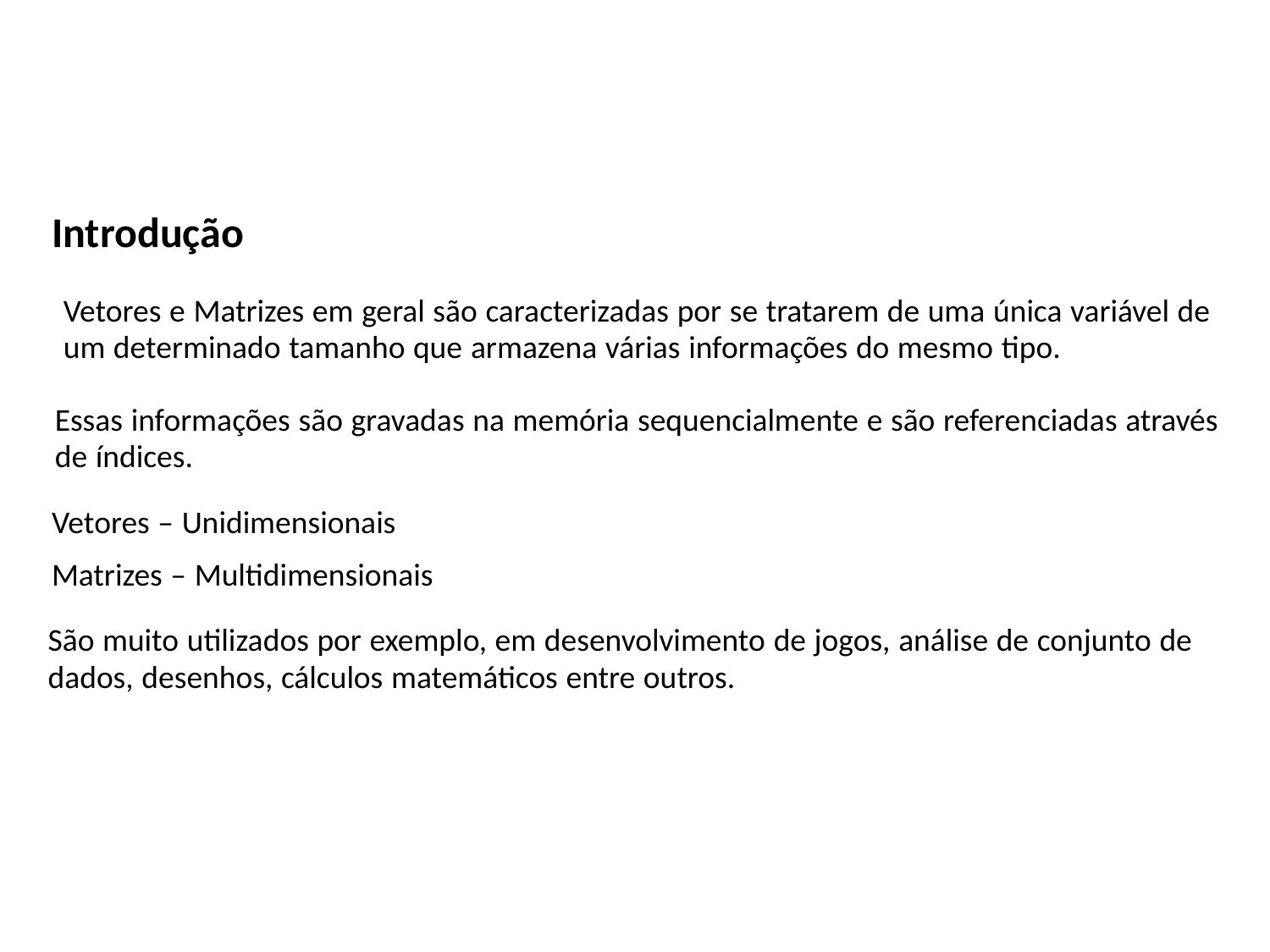

Introdução
Vetores e Matrizes em geral são caracterizadas por se tratarem de uma única variável de
um determinado tamanho que armazena várias informações do mesmo tipo.
Essas informações são gravadas na memória sequencialmente e são referenciadas através
de índices.
Vetores – Unidimensionais

Matrizes – Multidimensionais
São muito utilizados por exemplo, em desenvolvimento de jogos, análise de conjunto de
dados, desenhos, cálculos matemáticos entre outros.